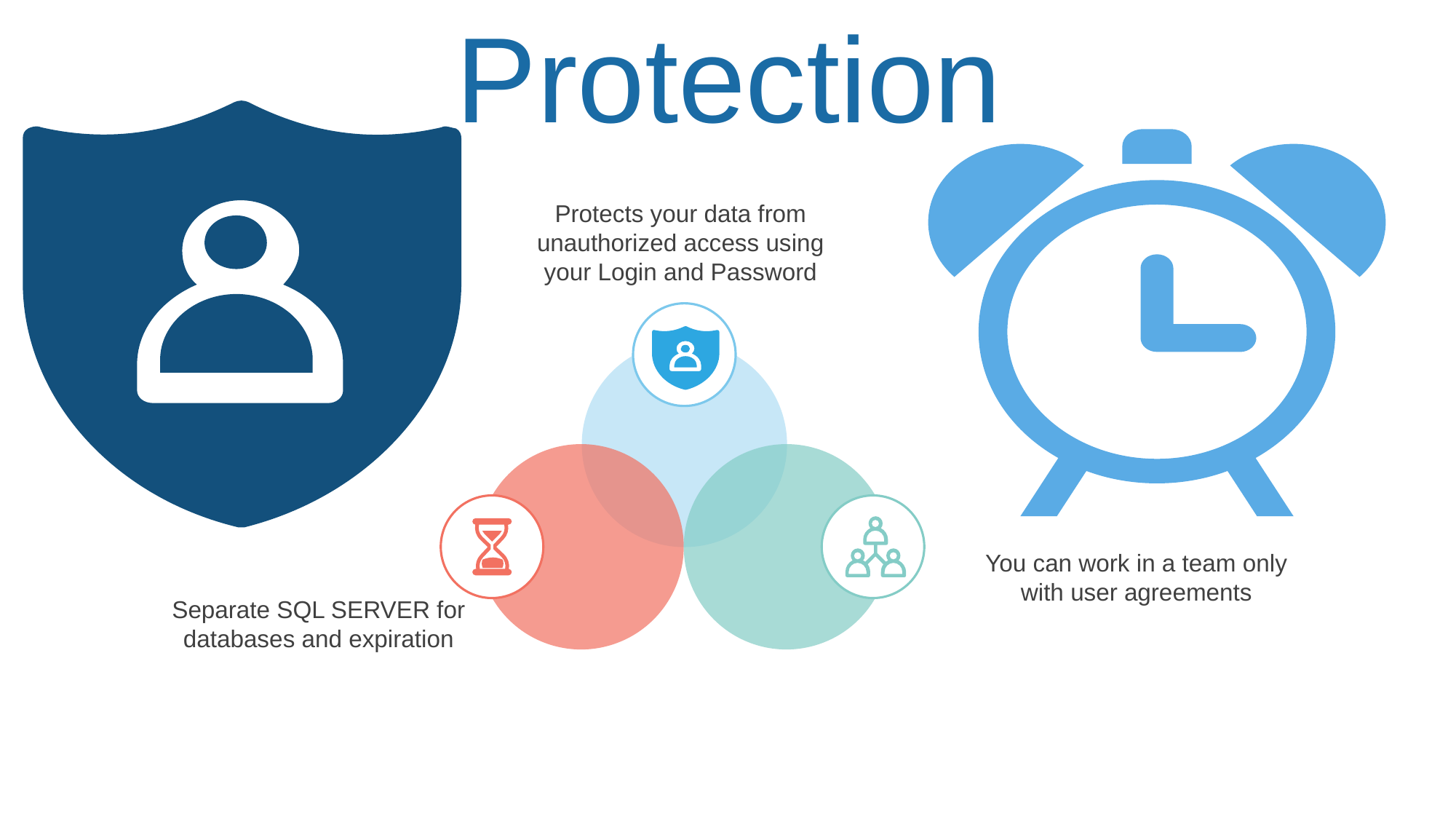

Protection

Protects your data from unauthorized access using your Login and Password

You can work in a team only with user agreements
Separate SQL SERVER for databases and expiration